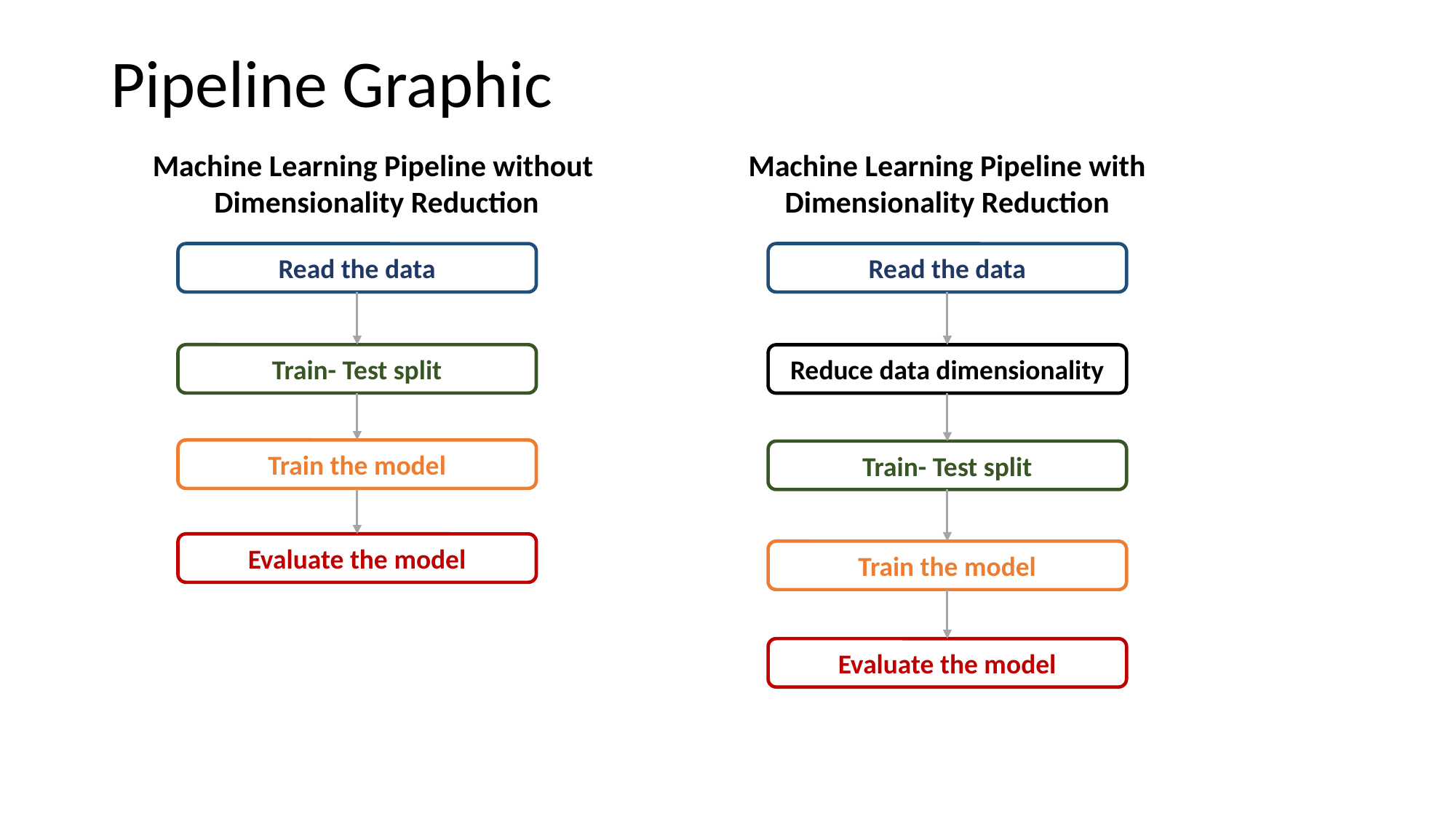

# Pipeline Graphic
Machine Learning Pipeline with
Dimensionality Reduction
Read the data
Reduce data dimensionality
Train- Test split
Train the model
Evaluate the model
Machine Learning Pipeline without
Dimensionality Reduction
Read the data
Train- Test split
Train the model
Evaluate the model